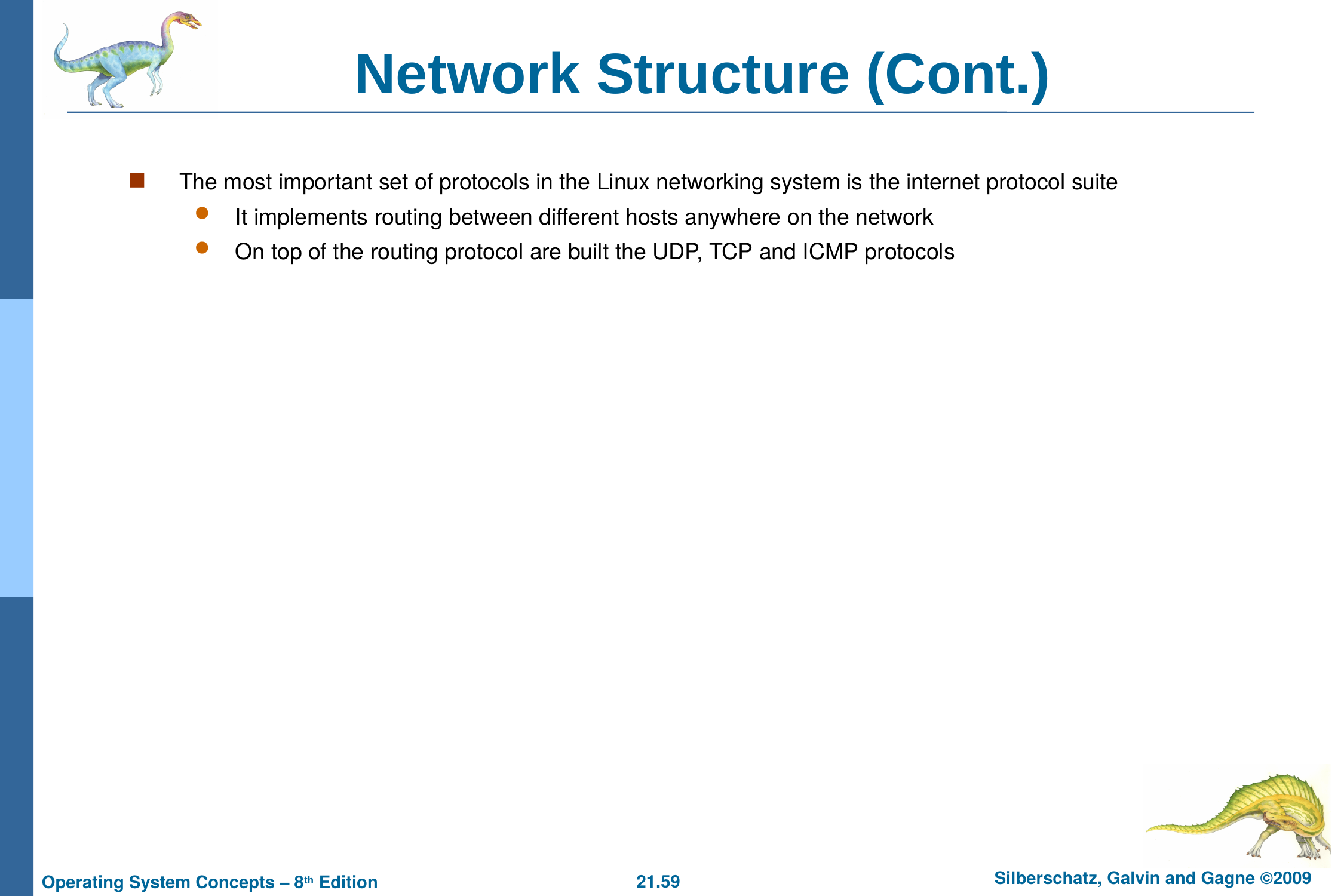

# Network Structure (Cont.)
The most important set of protocols in the Linux networking system is the internet protocol suite
It implements routing between different hosts anywhere on the network
On top of the routing protocol are built the UDP, TCP and ICMP protocols